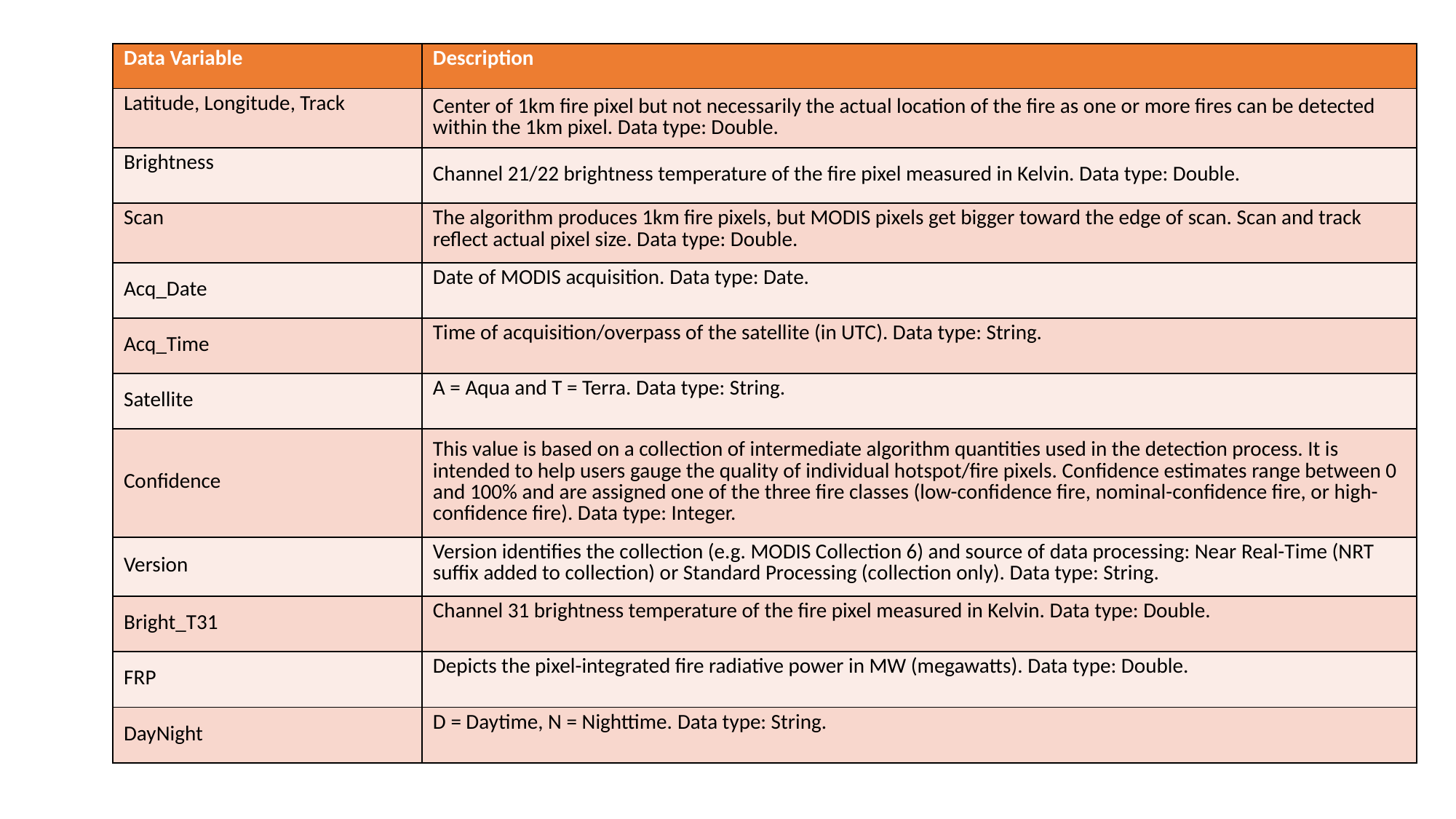

| Data Variable | Description |
| --- | --- |
| Latitude, Longitude, Track | Center of 1km fire pixel but not necessarily the actual location of the fire as one or more fires can be detected within the 1km pixel. Data type: Double. |
| Brightness | Channel 21/22 brightness temperature of the fire pixel measured in Kelvin. Data type: Double. |
| Scan | The algorithm produces 1km fire pixels, but MODIS pixels get bigger toward the edge of scan. Scan and track reflect actual pixel size. Data type: Double. |
| Acq\_Date | Date of MODIS acquisition. Data type: Date. |
| Acq\_Time | Time of acquisition/overpass of the satellite (in UTC). Data type: String. |
| Satellite | A = Aqua and T = Terra. Data type: String. |
| Confidence | This value is based on a collection of intermediate algorithm quantities used in the detection process. It is intended to help users gauge the quality of individual hotspot/fire pixels. Confidence estimates range between 0 and 100% and are assigned one of the three fire classes (low-confidence fire, nominal-confidence fire, or high-confidence fire). Data type: Integer. |
| Version | Version identifies the collection (e.g. MODIS Collection 6) and source of data processing: Near Real-Time (NRT suffix added to collection) or Standard Processing (collection only). Data type: String. |
| Bright\_T31 | Channel 31 brightness temperature of the fire pixel measured in Kelvin. Data type: Double. |
| FRP | Depicts the pixel-integrated fire radiative power in MW (megawatts). Data type: Double. |
| DayNight | D = Daytime, N = Nighttime. Data type: String. |